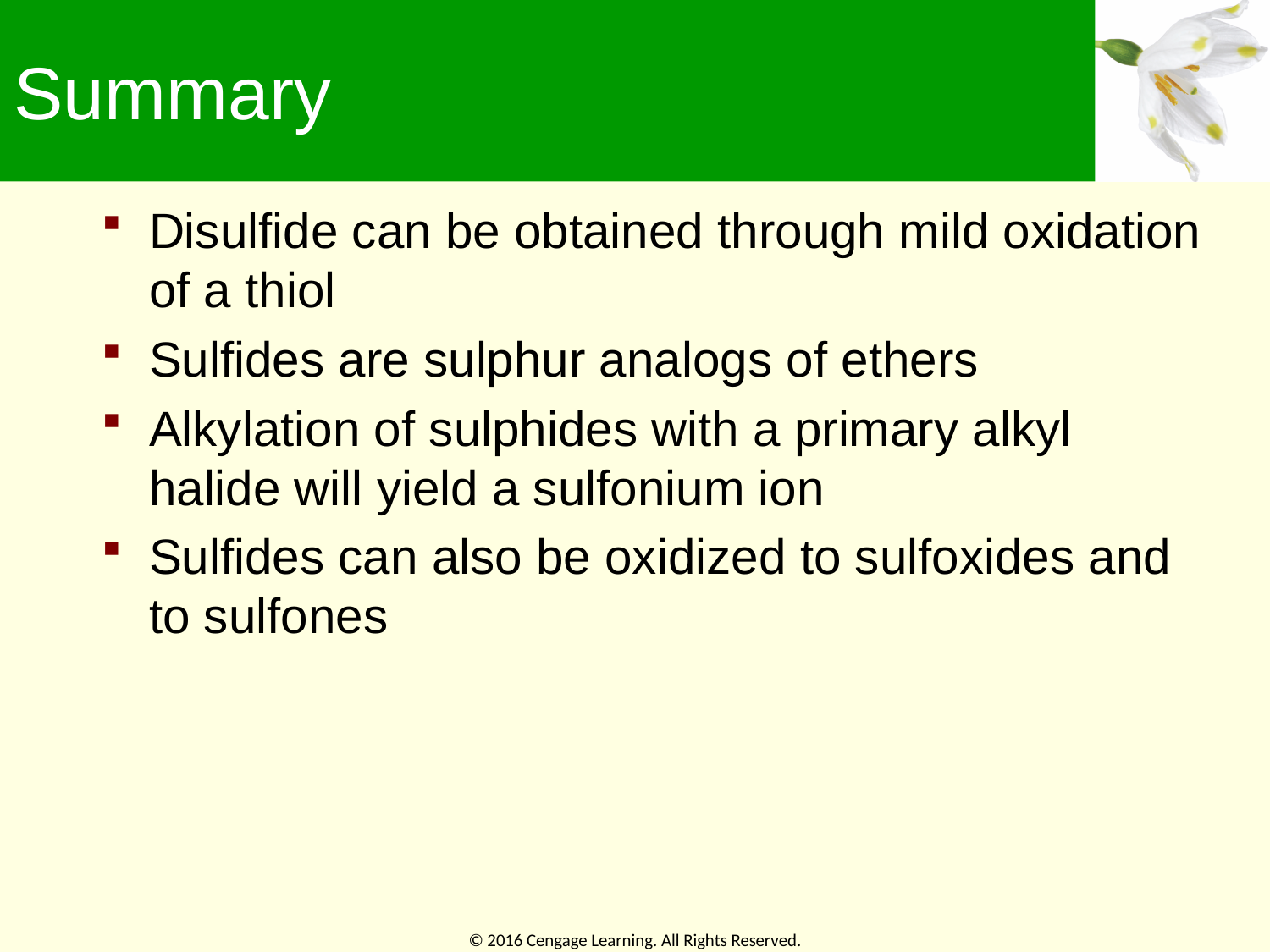

# Summary
Disulfide can be obtained through mild oxidation of a thiol
Sulfides are sulphur analogs of ethers
Alkylation of sulphides with a primary alkyl halide will yield a sulfonium ion
Sulfides can also be oxidized to sulfoxides and to sulfones